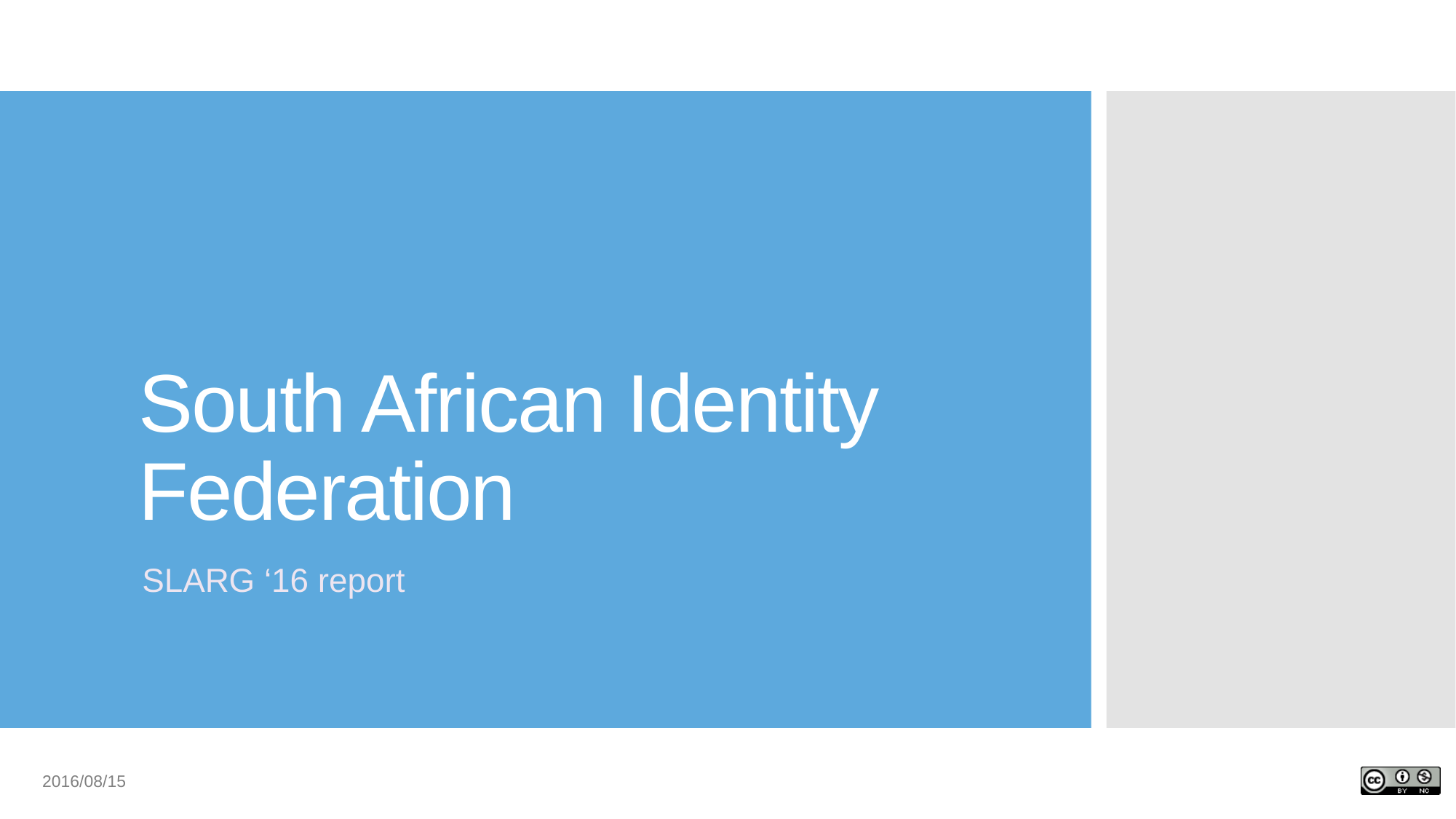

# South African Identity Federation
SLARG ‘16 report
2016/08/15